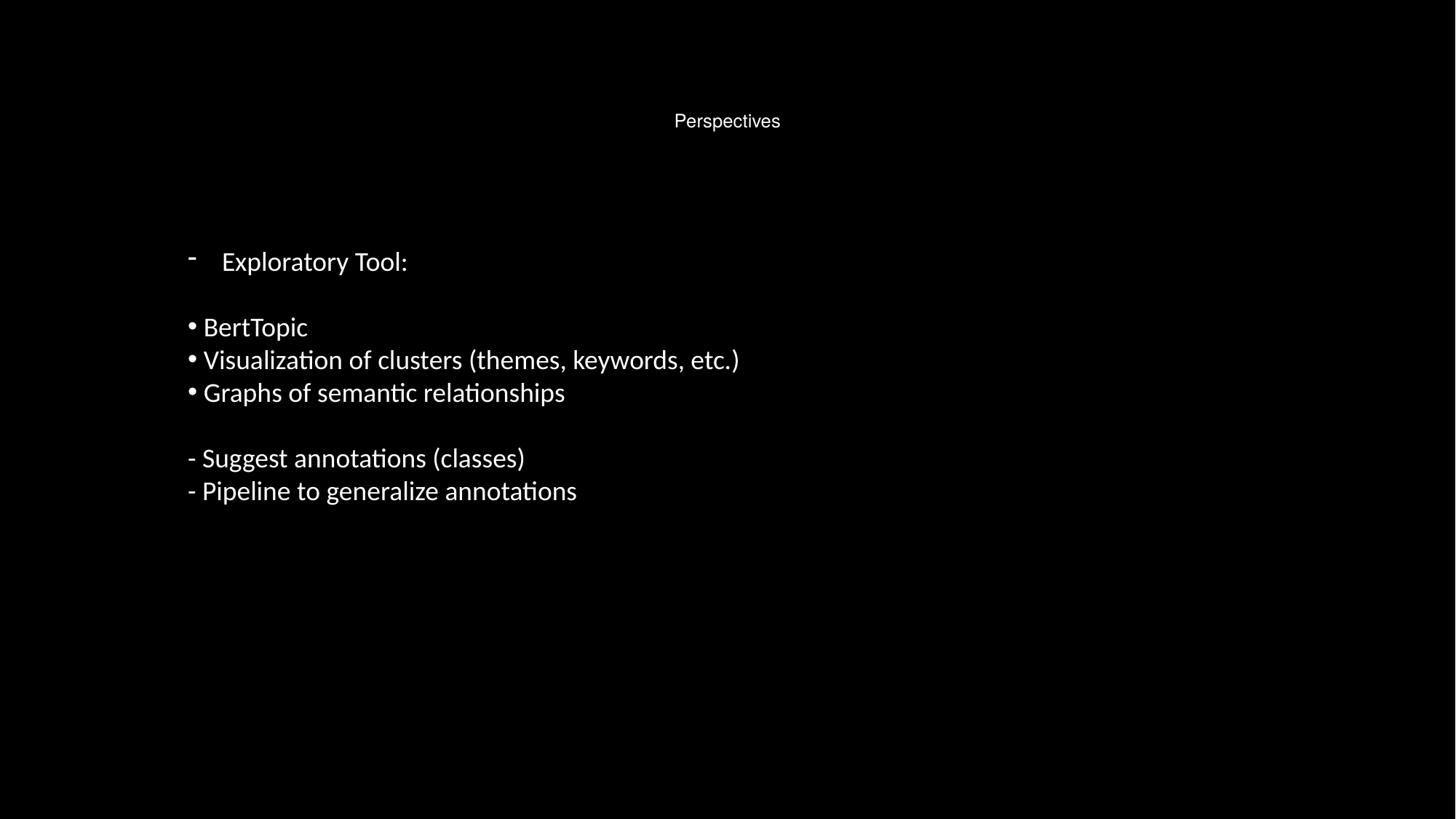

# Perspectives
Exploratory Tool:

 BertTopic
 Visualization of clusters (themes, keywords, etc.)
 Graphs of semantic relationships

- Suggest annotations (classes)
- Pipeline to generalize annotations